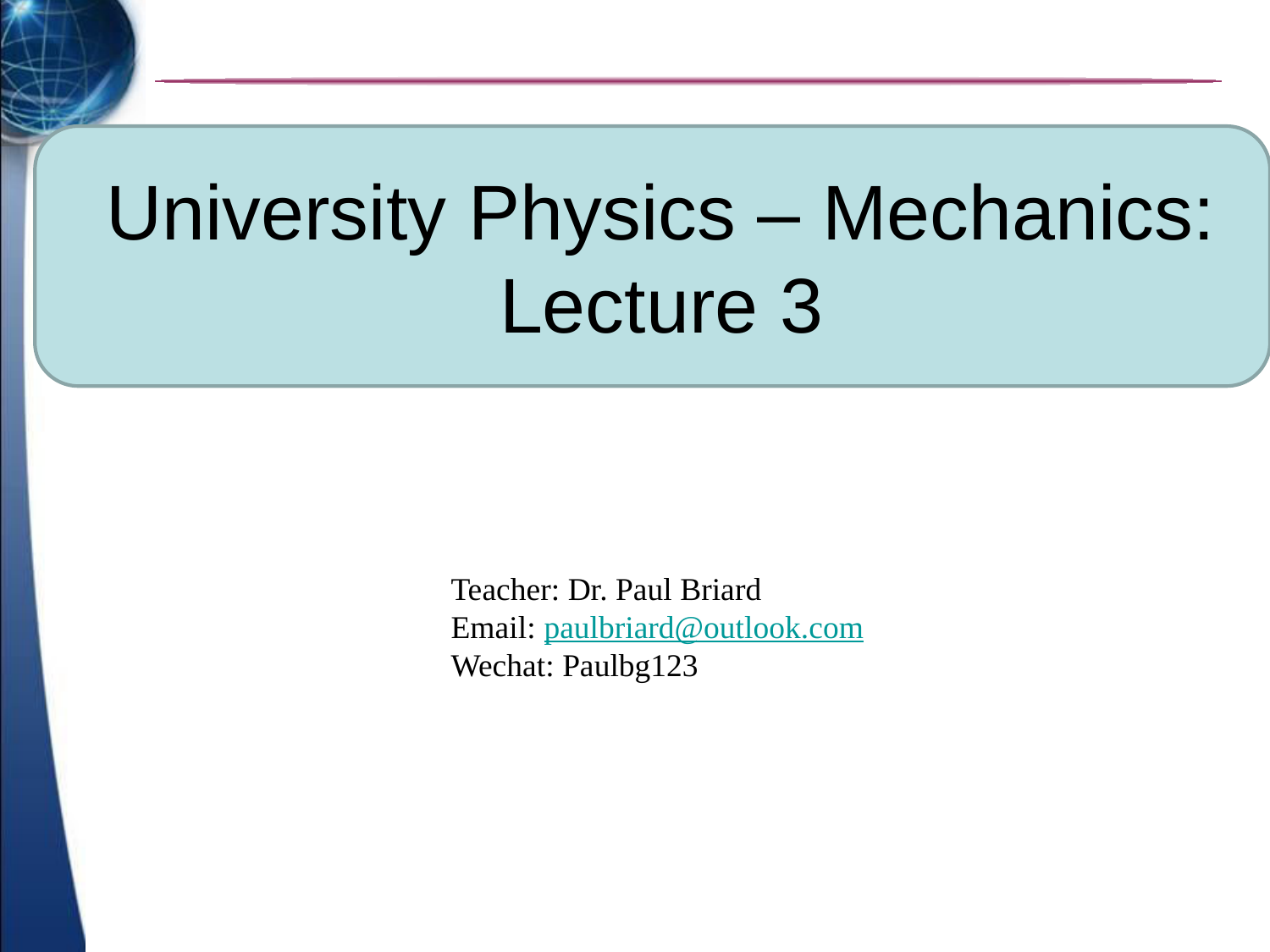

# University Physics – Mechanics: Lecture 3
Teacher: Dr. Paul Briard
Email: paulbriard@outlook.com
Wechat: Paulbg123

2